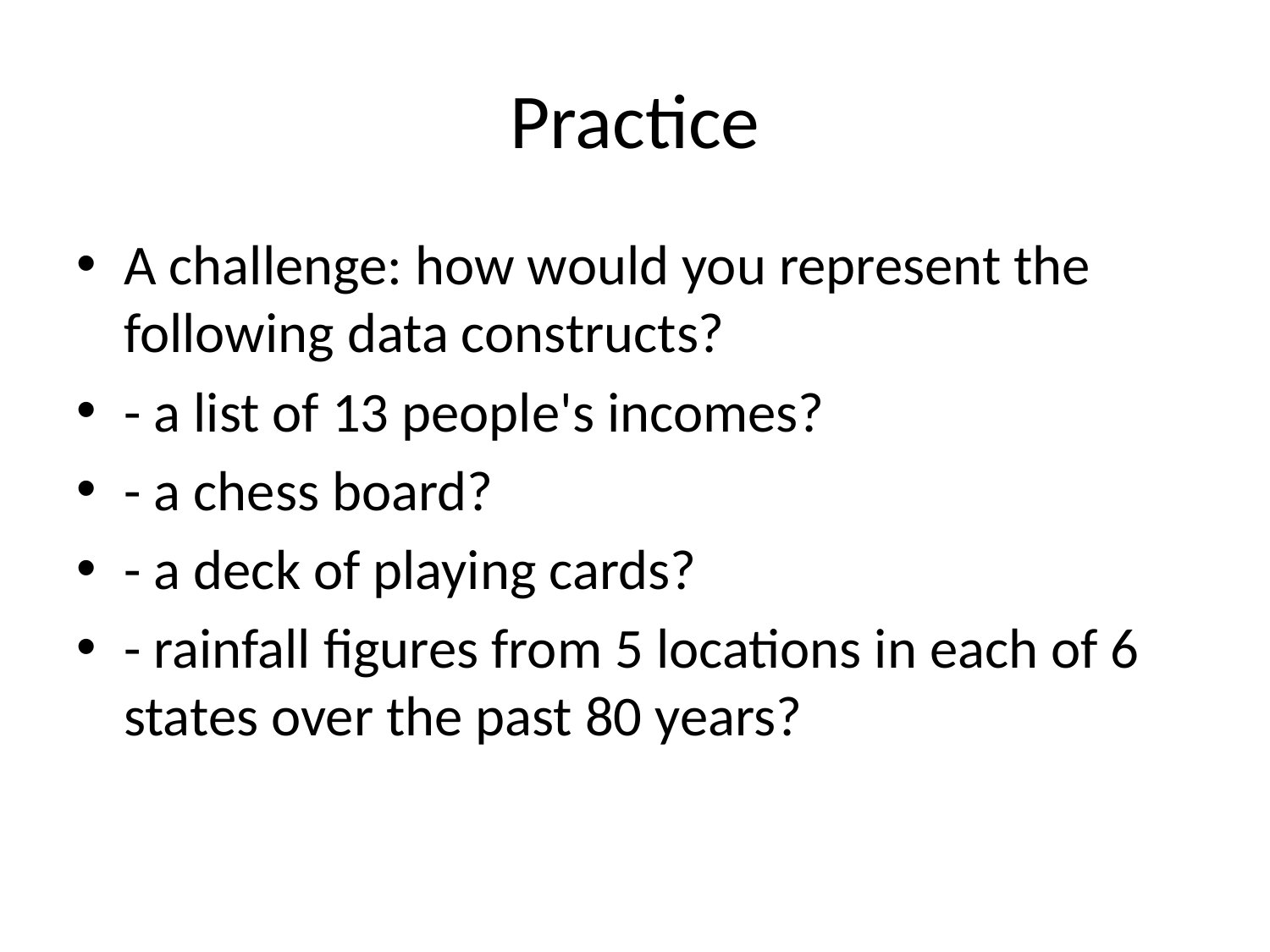

# Practice
A challenge: how would you represent the following data constructs?
- a list of 13 people's incomes?
- a chess board?
- a deck of playing cards?
- rainfall figures from 5 locations in each of 6 states over the past 80 years?